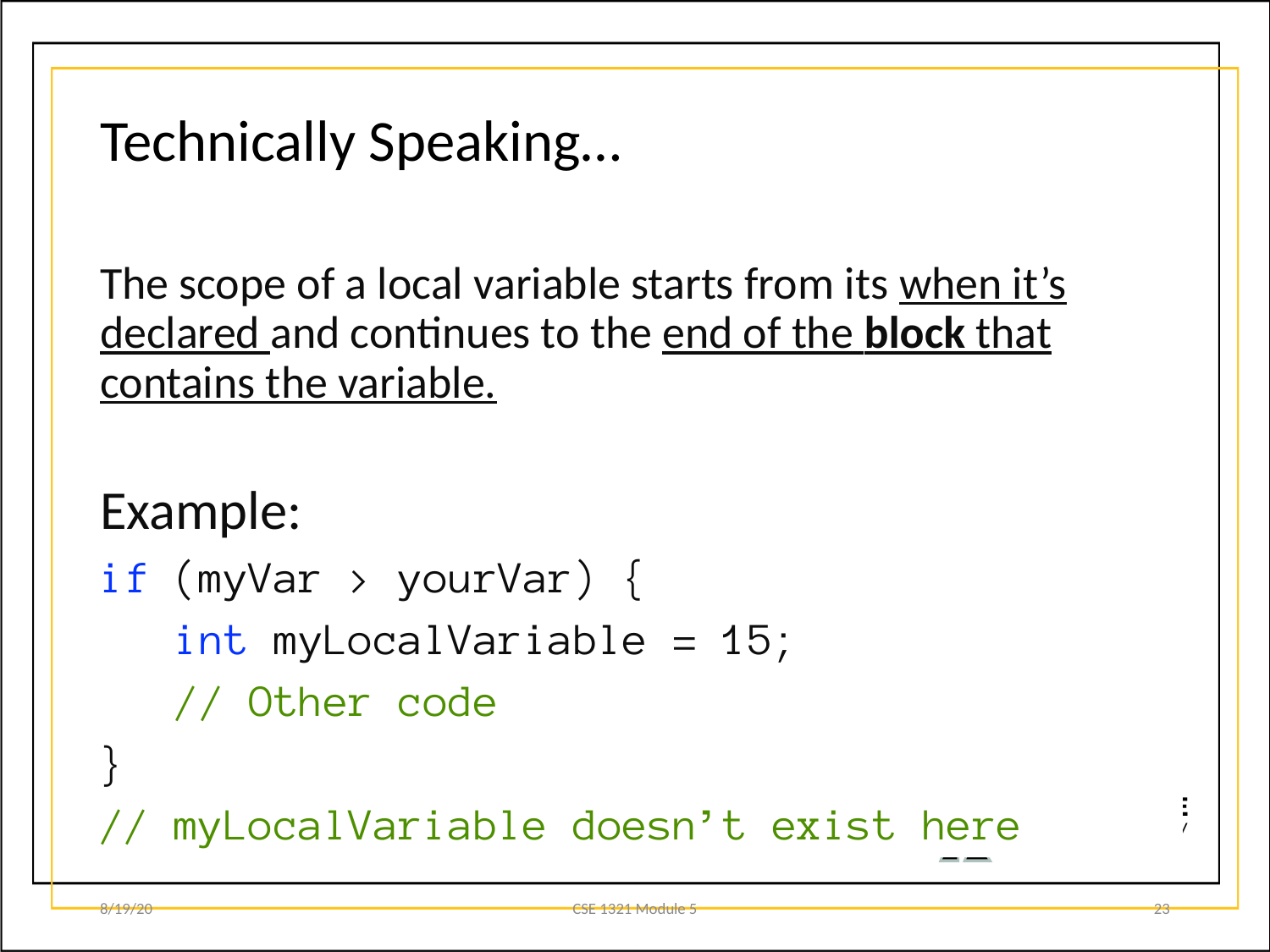

# Technically Speaking…
The scope of a local variable starts from its when it’s declared and continues to the end of the block that contains the variable.

Example:
if (myVar > yourVar) {
   int myLocalVariable = 15;
   // Other code
}
// myLocalVariable doesn’t exist here

8/19/20
CSE 1321 Module 5
23